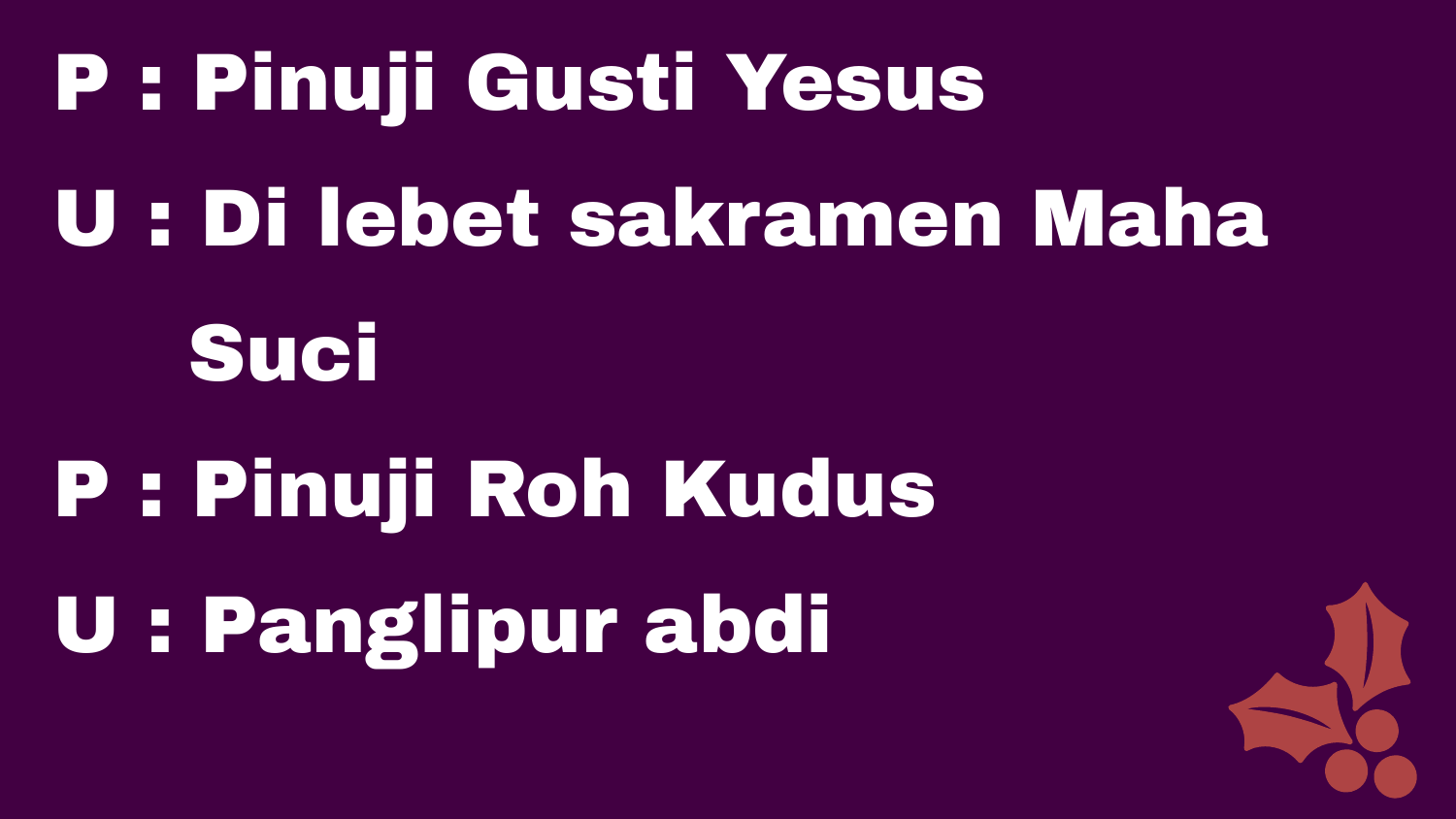

P : Pinuji Gusti Yesus
U : Di lebet sakramen Maha
     Suci
P : Pinuji Roh Kudus
U : Panglipur abdi